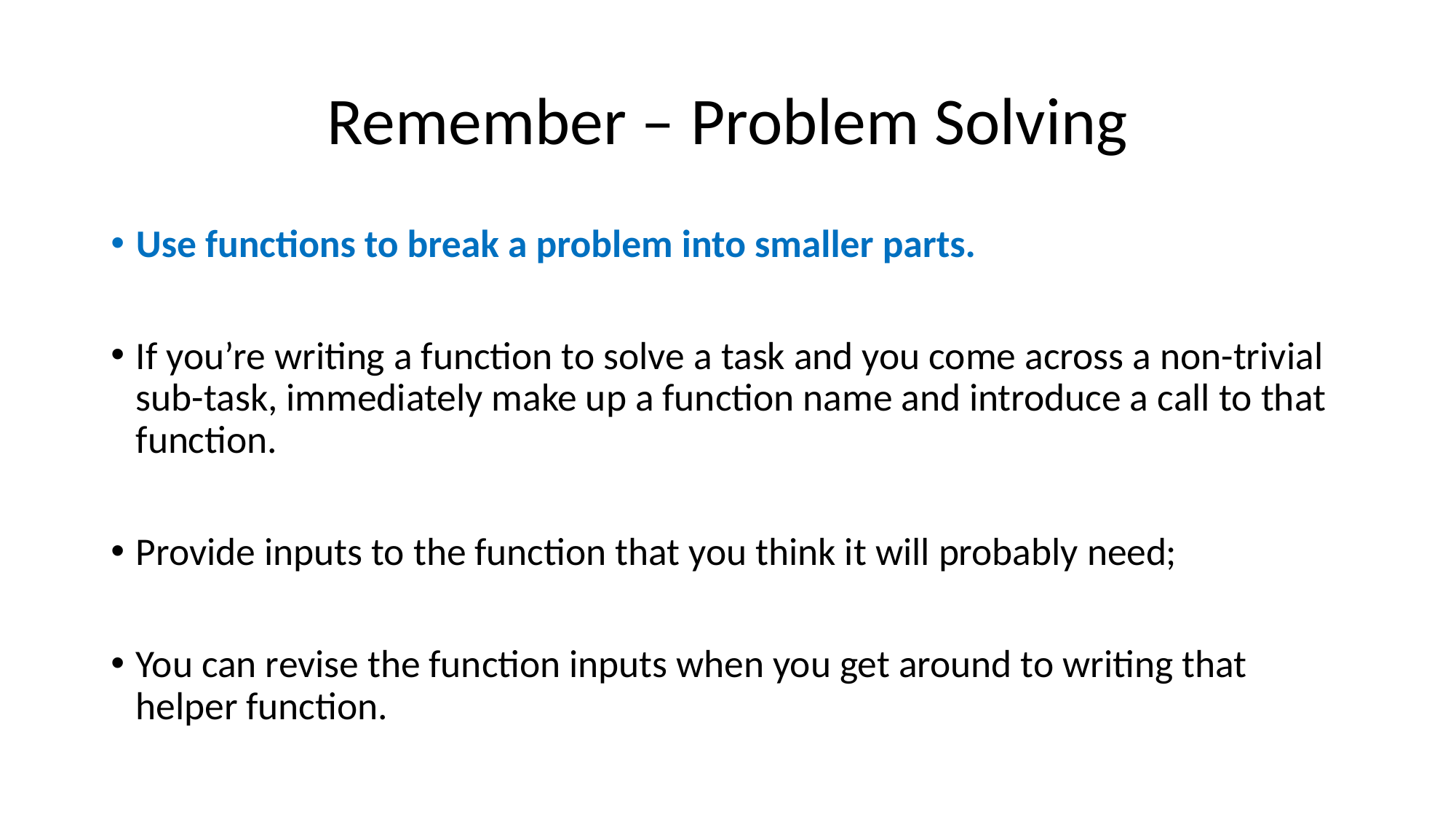

# Remember – Problem Solving
Use functions to break a problem into smaller parts.

If you’re writing a function to solve a task and you come across a non-trivial sub-task, immediately make up a function name and introduce a call to that function.

Provide inputs to the function that you think it will probably need;

You can revise the function inputs when you get around to writing that helper function.